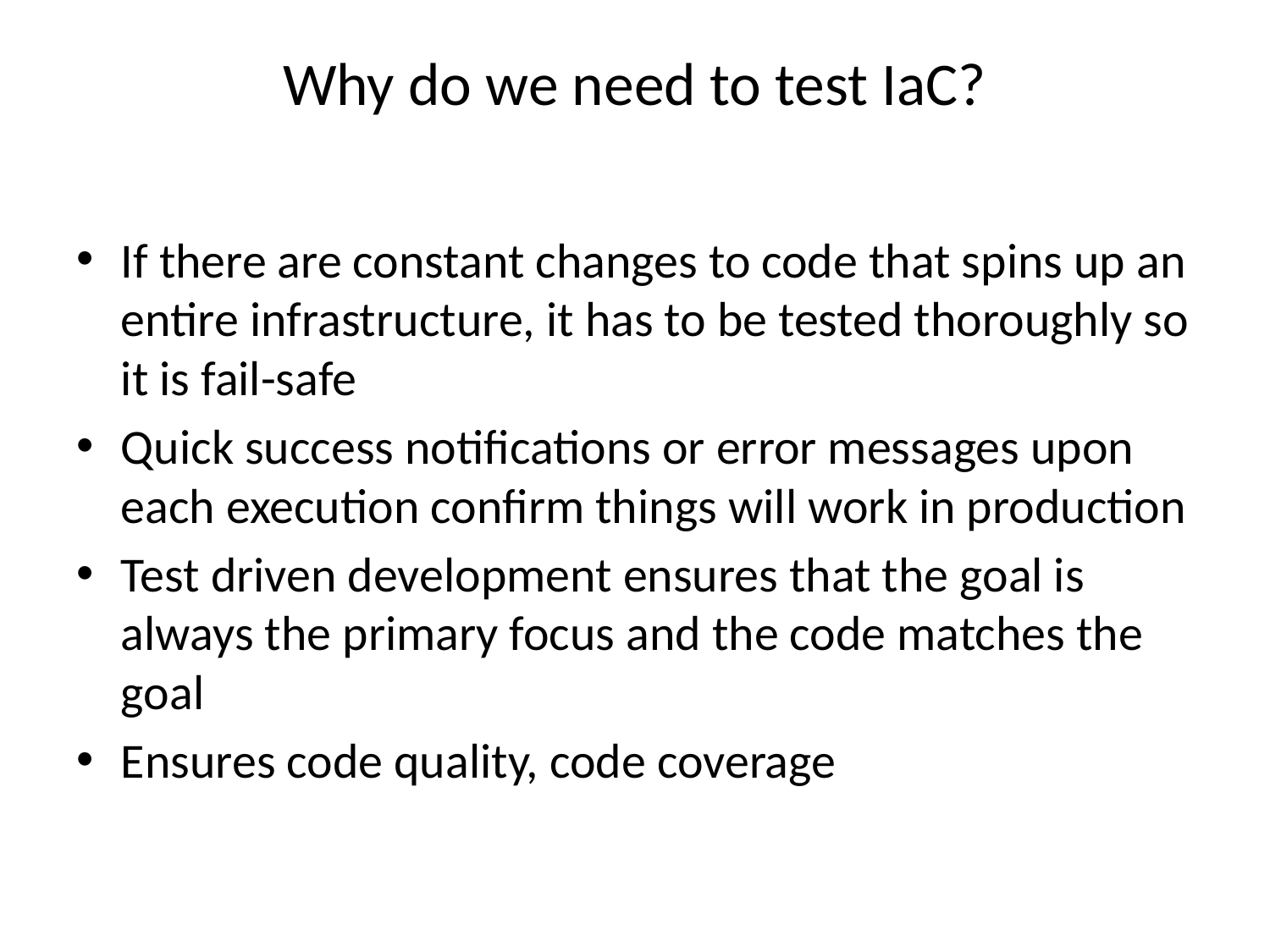

# Why do we need to test IaC?
If there are constant changes to code that spins up an entire infrastructure, it has to be tested thoroughly so it is fail-safe
Quick success notifications or error messages upon each execution confirm things will work in production
Test driven development ensures that the goal is always the primary focus and the code matches the goal
Ensures code quality, code coverage